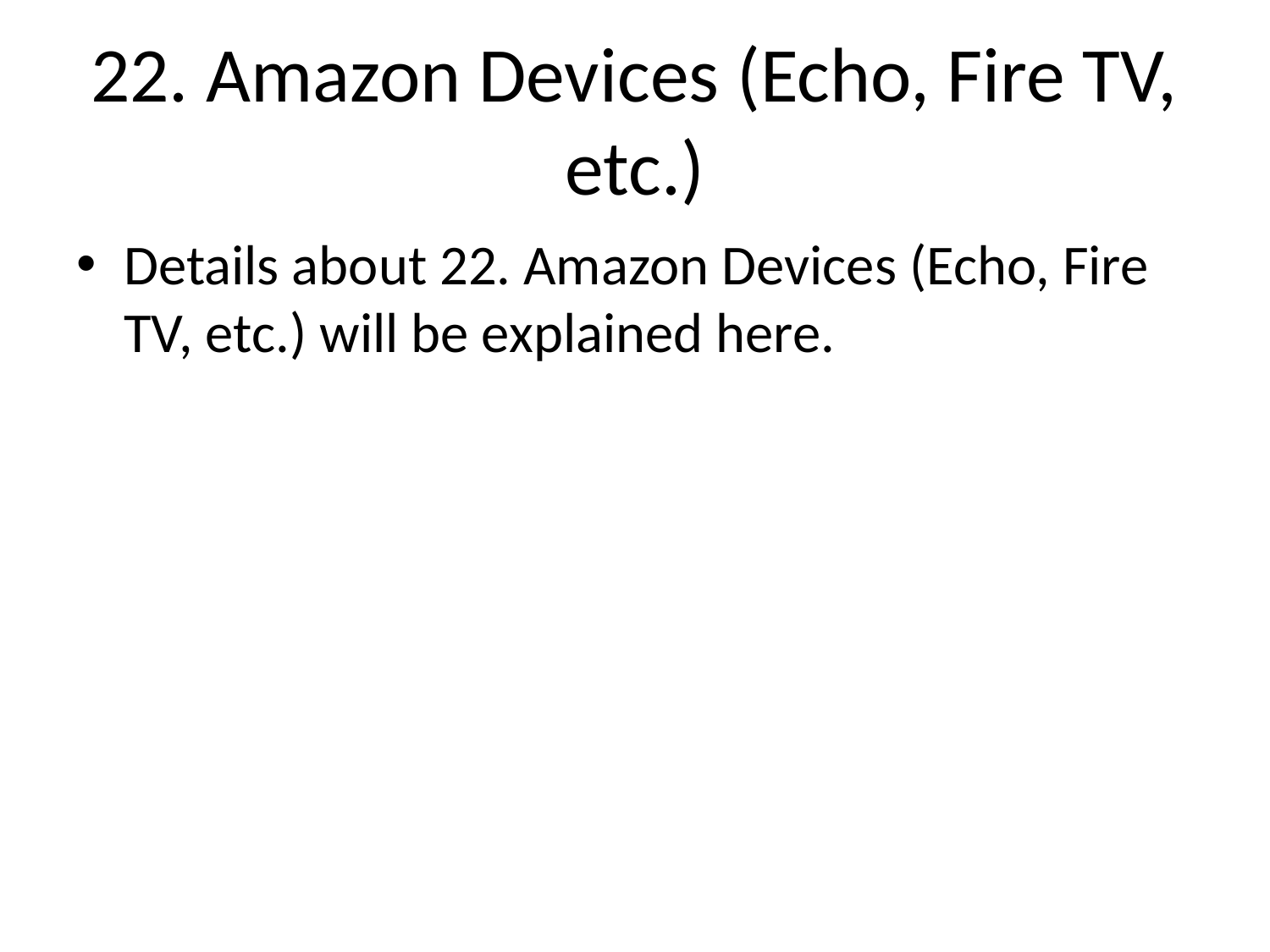

# 22. Amazon Devices (Echo, Fire TV, etc.)
Details about 22. Amazon Devices (Echo, Fire TV, etc.) will be explained here.